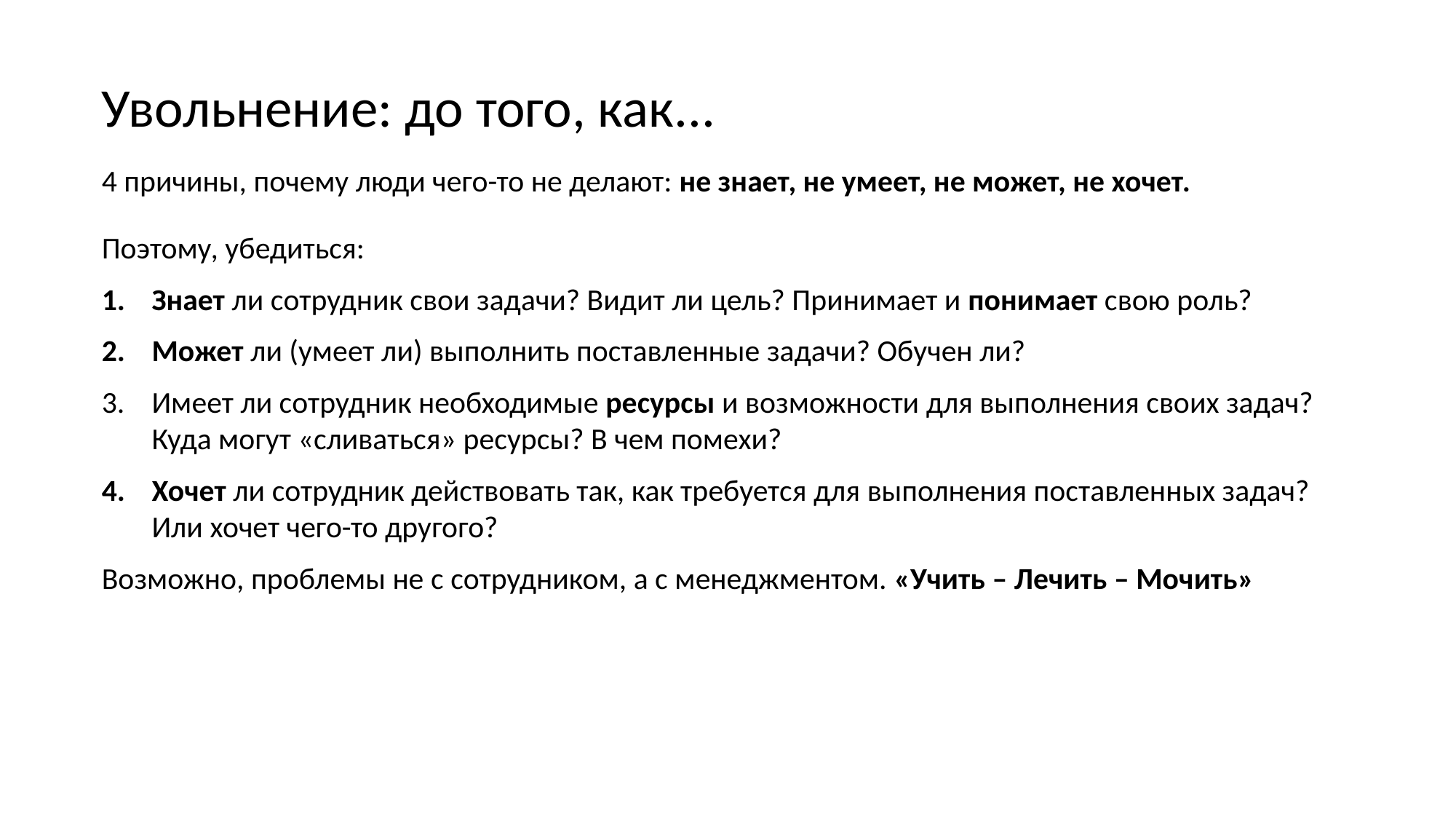

Увольнение: до того, как...
4 причины, почему люди чего-то не делают: не знает, не умеет, не может, не хочет.
Поэтому, убедиться:
Знает ли сотрудник свои задачи? Видит ли цель? Принимает и понимает свою роль?
Может ли (умеет ли) выполнить поставленные задачи? Обучен ли?
Имеет ли сотрудник необходимые ресурсы и возможности для выполнения своих задач?
Куда могут «сливаться» ресурсы? В чем помехи?
Хочет ли сотрудник действовать так, как требуется для выполнения поставленных задач?
Или хочет чего-то другого?
Возможно, проблемы не с сотрудником, а с менеджментом. «Учить – Лечить – Мочить»